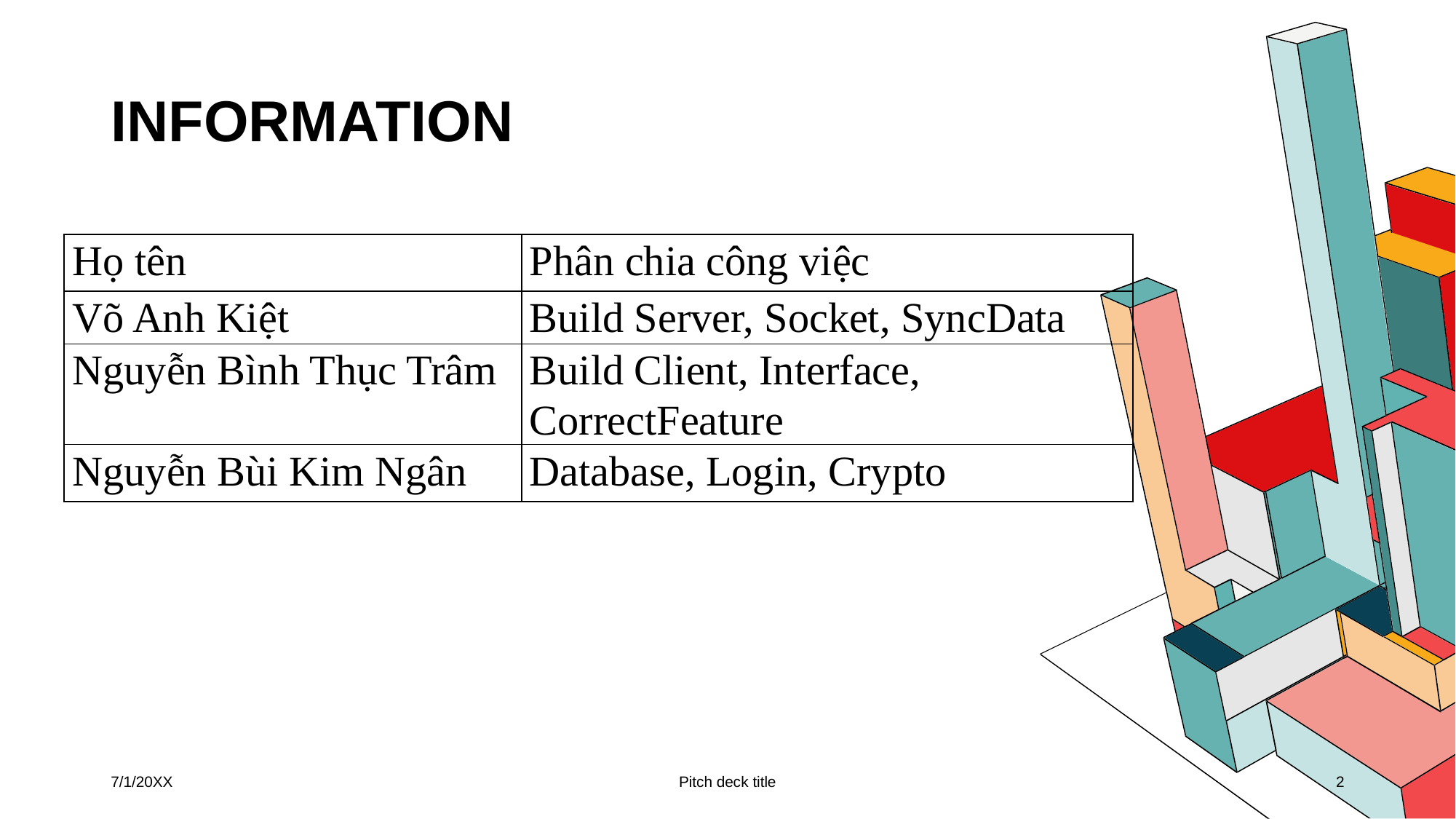

# Information
| Họ tên | Phân chia công việc |
| --- | --- |
| Võ Anh Kiệt | Build Server, Socket, SyncData |
| Nguyễn Bình Thục Trâm | Build Client, Interface, CorrectFeature |
| Nguyễn Bùi Kim Ngân | Database, Login, Crypto |
7/1/20XX
Pitch deck title
2